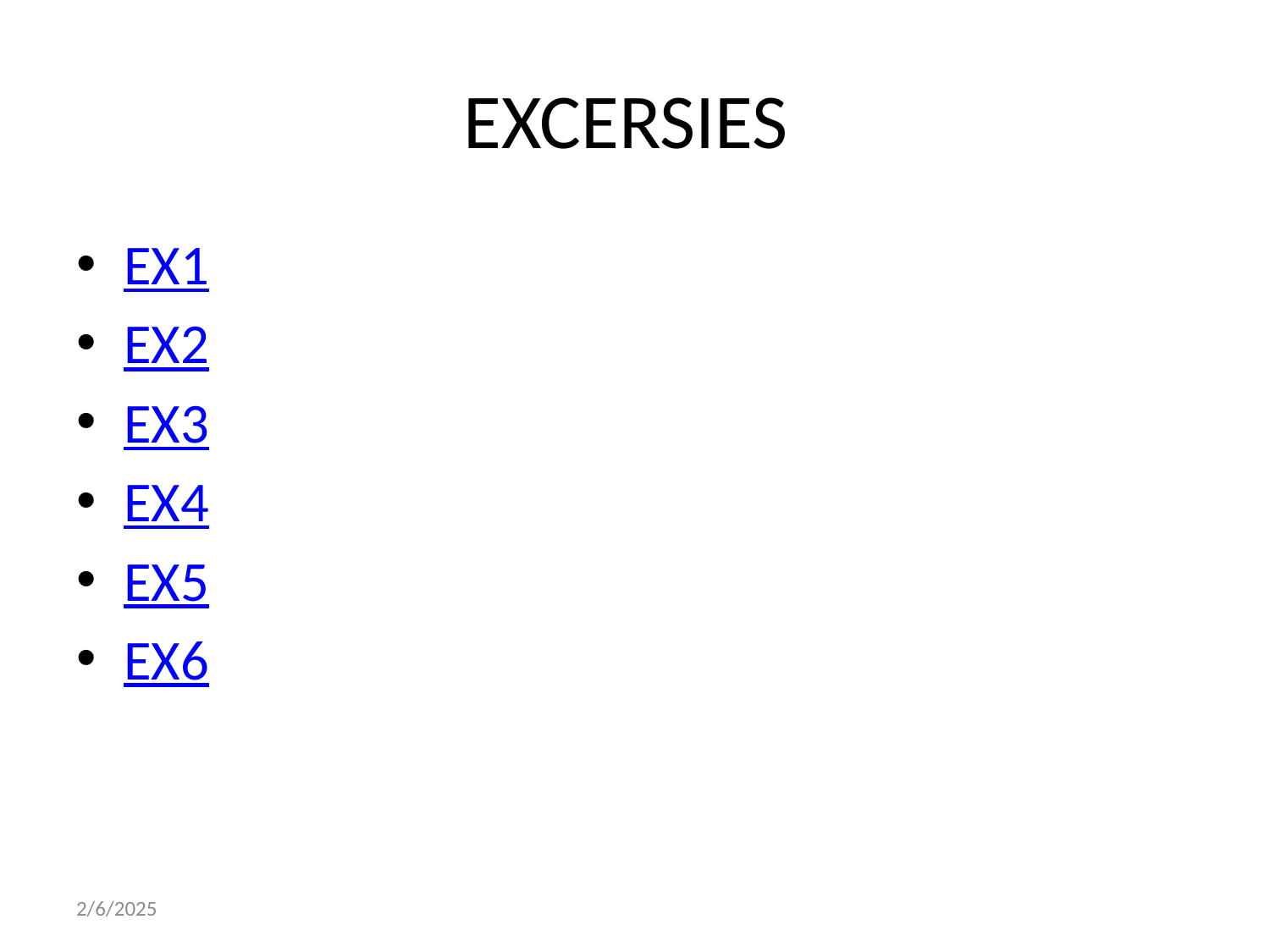

# EXCERSIES
EX1
EX2
EX3
EX4
EX5
EX6

2/6/2025